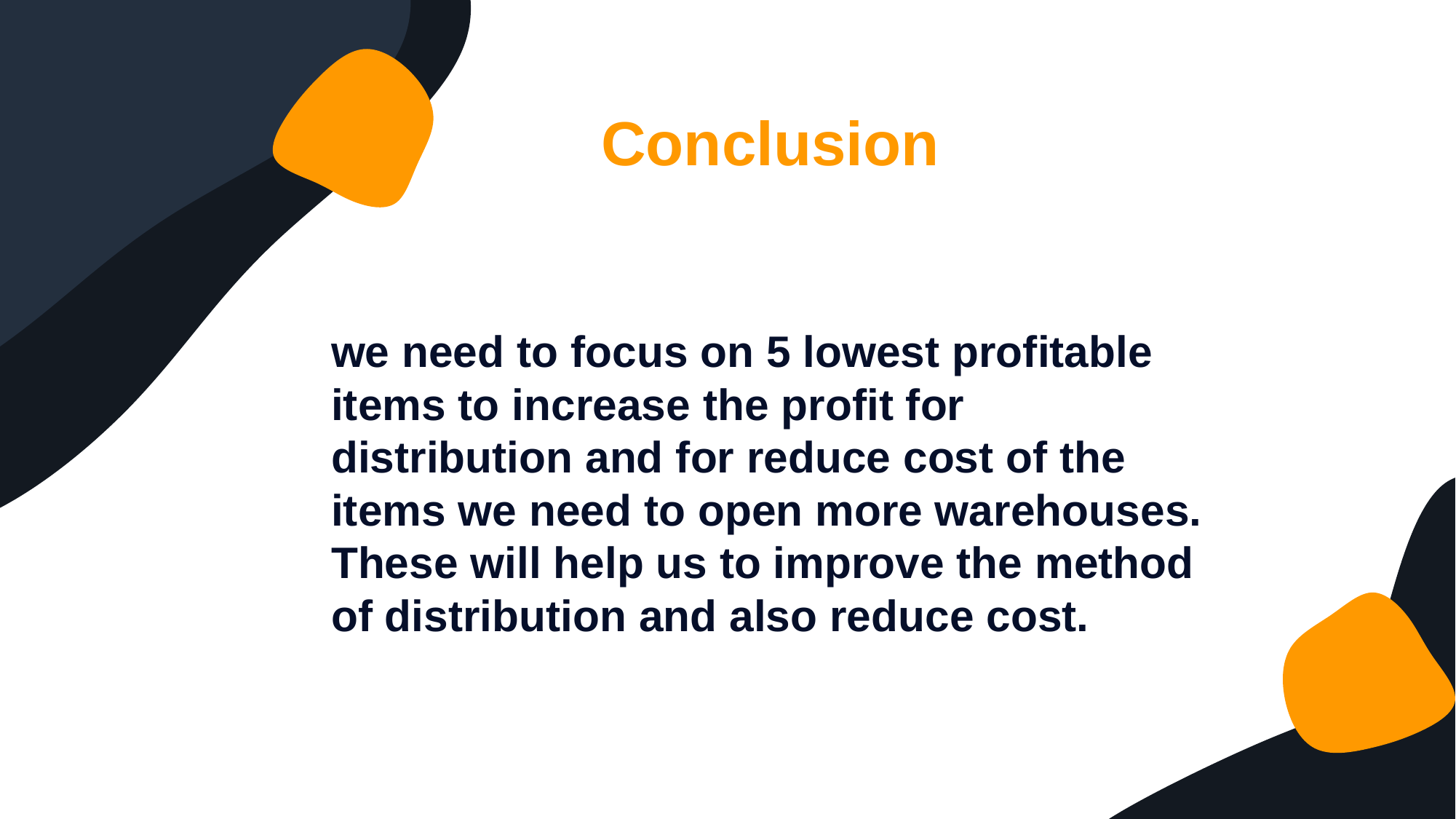

Conclusion
we need to focus on 5 lowest profitable items to increase the profit for distribution and for reduce cost of the items we need to open more warehouses. These will help us to improve the method of distribution and also reduce cost.